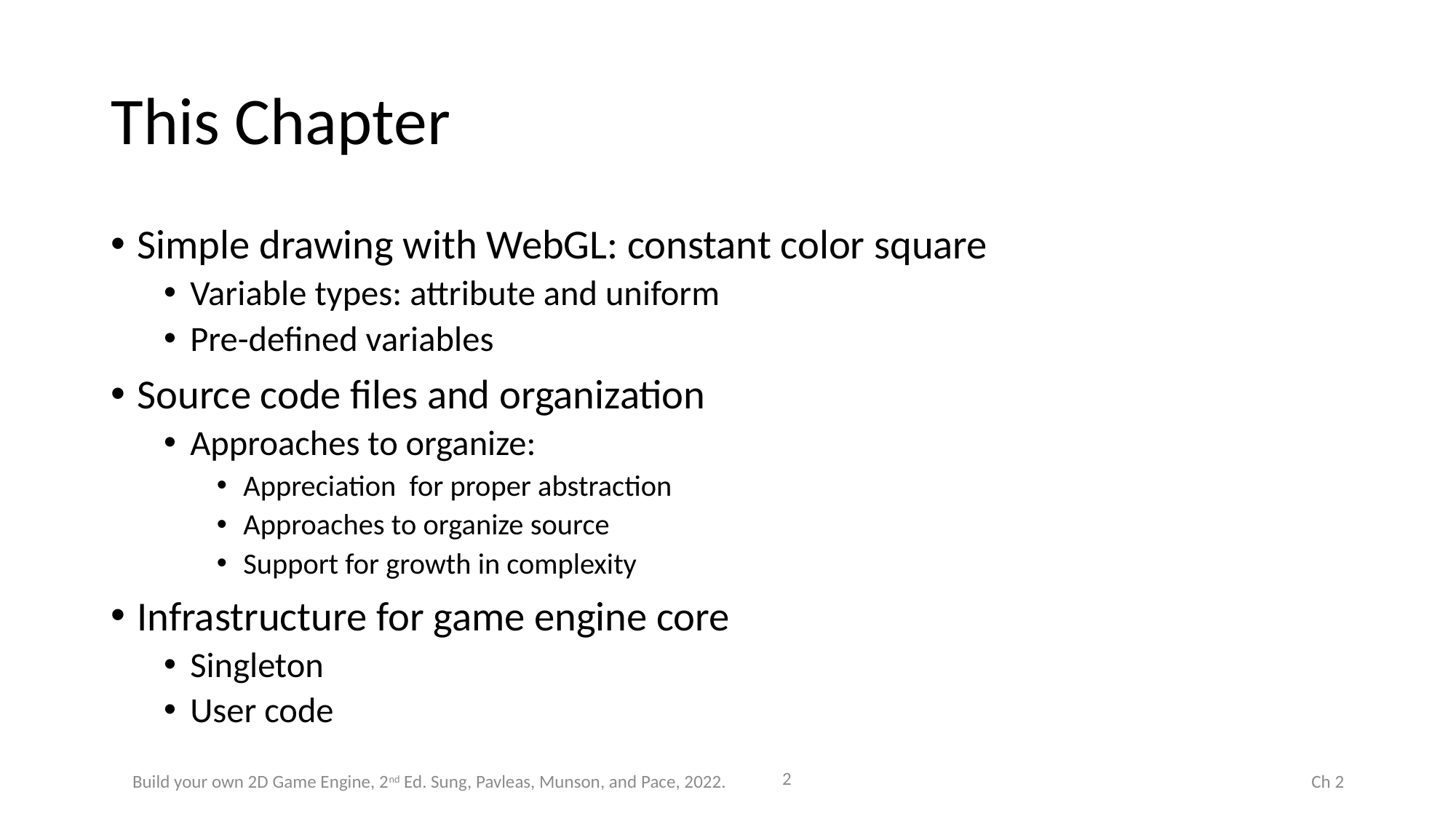

# This Chapter
Simple drawing with WebGL: constant color square
Variable types: attribute and uniform
Pre-defined variables
Source code files and organization
Approaches to organize:
Appreciation  for proper abstraction
Approaches to organize source
Support for growth in complexity
Infrastructure for game engine core
Singleton
User code